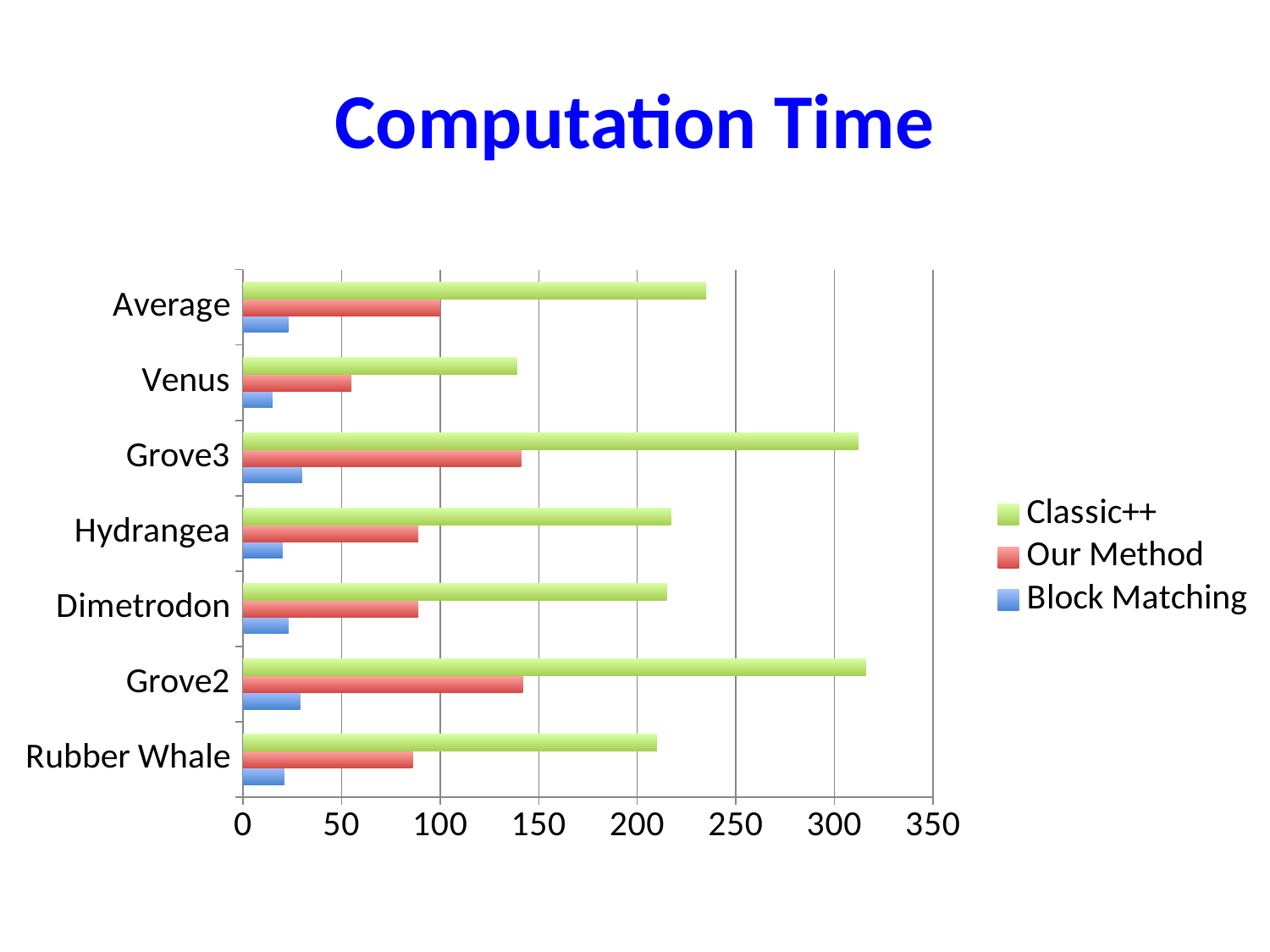

# Computation Time

### Chart

| Category | Block Matching | Our Method | Classic++ |
|---|---|---|---|
| Rubber Whale | 21.0 | 86.0 | 210.0 |
| Grove2 | 29.0 | 142.0 | 316.0 |
| Dimetrodon | 23.0 | 89.0 | 215.0 |
| Hydrangea | 20.0 | 89.0 | 217.0 |
| Grove3 | 30.0 | 141.0 | 312.0 |
| Venus | 15.0 | 55.0 | 139.0 |
| Average | 23.0 | 100.0 | 235.0 |